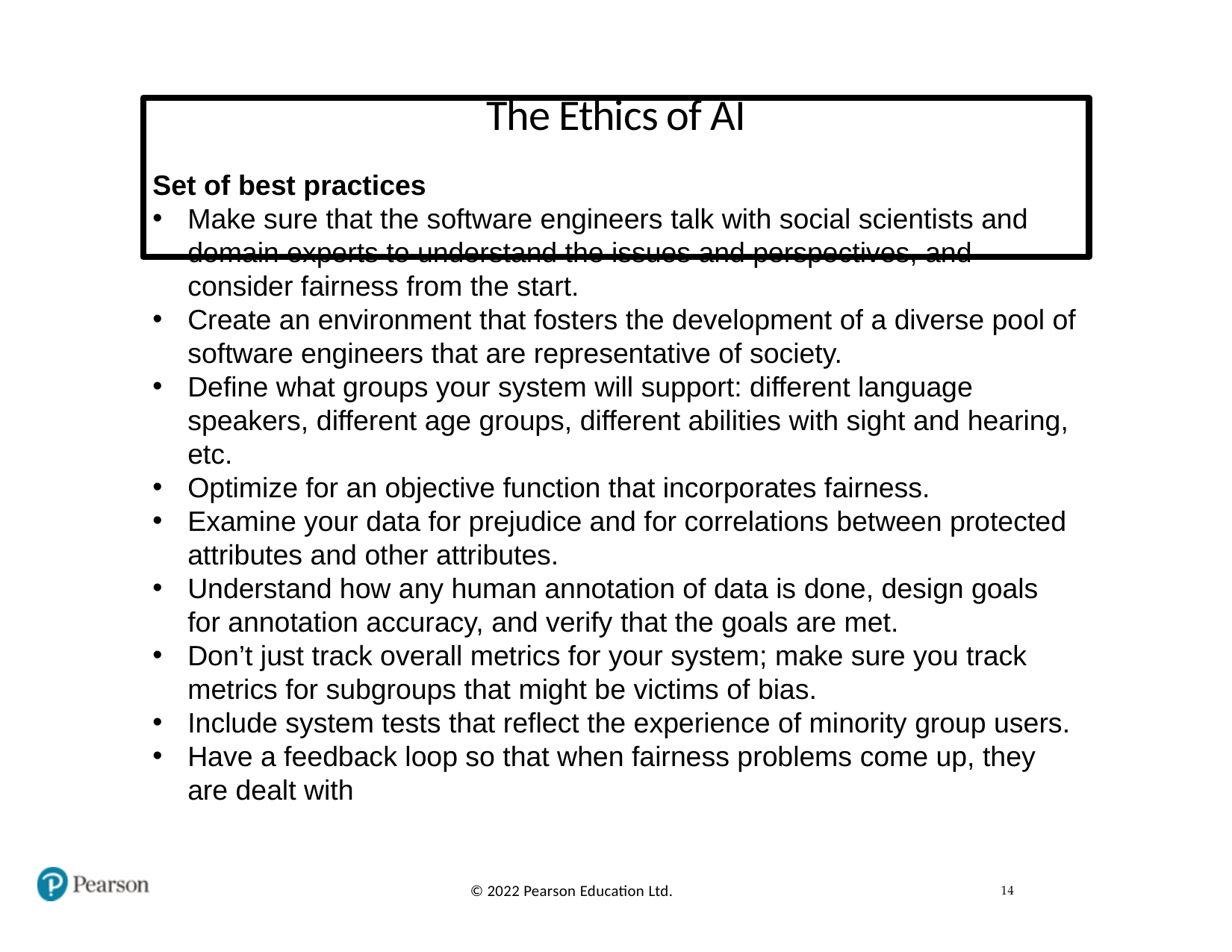

# The Ethics of AI
Set of best practices
Make sure that the software engineers talk with social scientists and domain experts to understand the issues and perspectives, and consider fairness from the start.
Create an environment that fosters the development of a diverse pool of software engineers that are representative of society.
Define what groups your system will support: different language speakers, different age groups, different abilities with sight and hearing, etc.
Optimize for an objective function that incorporates fairness.
Examine your data for prejudice and for correlations between protected attributes and other attributes.
Understand how any human annotation of data is done, design goals for annotation accuracy, and verify that the goals are met.
Don’t just track overall metrics for your system; make sure you track metrics for subgroups that might be victims of bias.
Include system tests that reflect the experience of minority group users.
Have a feedback loop so that when fairness problems come up, they are dealt with
14